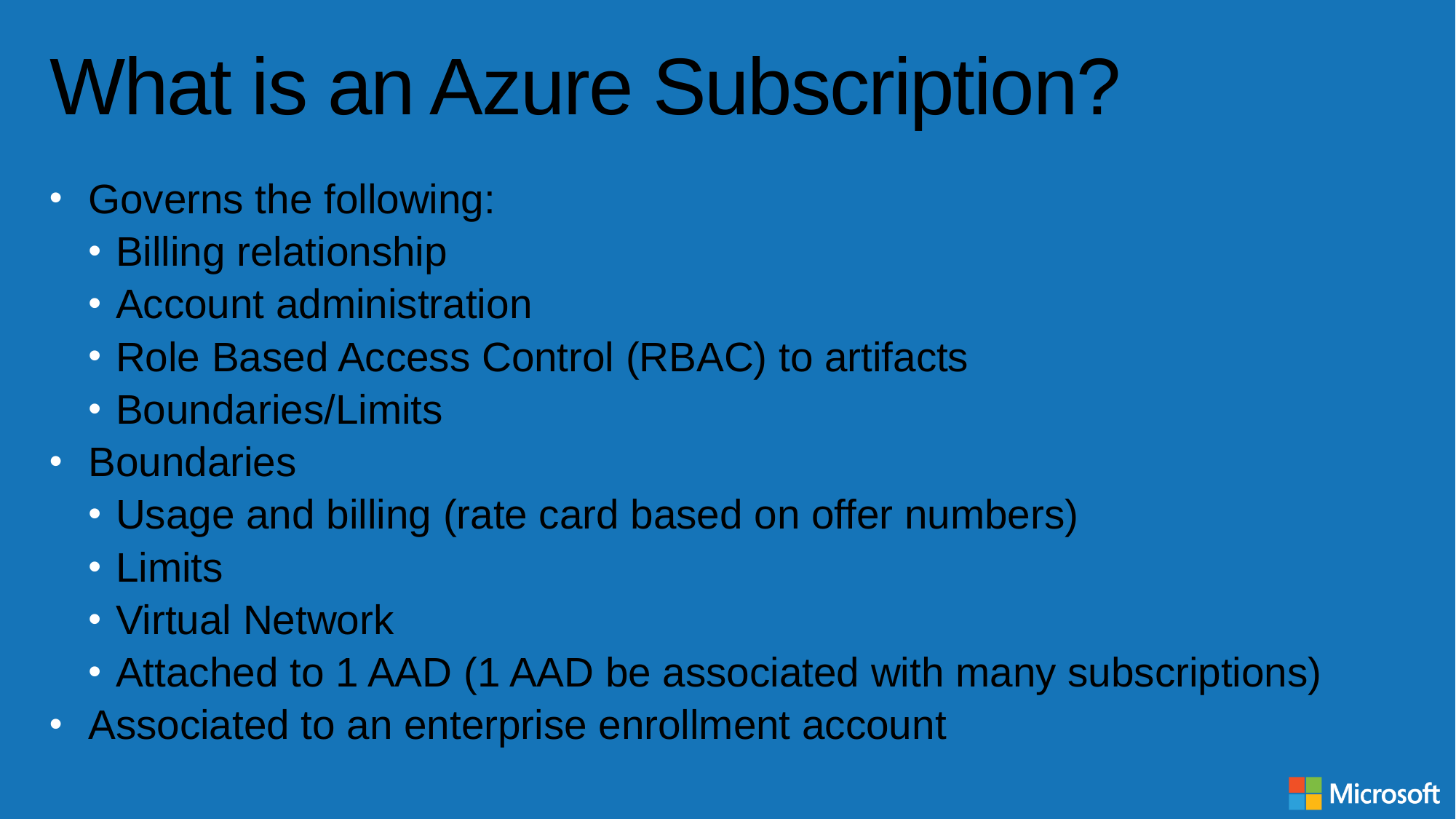

# What is an Azure Subscription?
Governs the following:
Billing relationship
Account administration
Role Based Access Control (RBAC) to artifacts
Boundaries/Limits
Boundaries
Usage and billing (rate card based on offer numbers)
Limits
Virtual Network
Attached to 1 AAD (1 AAD be associated with many subscriptions)
Associated to an enterprise enrollment account